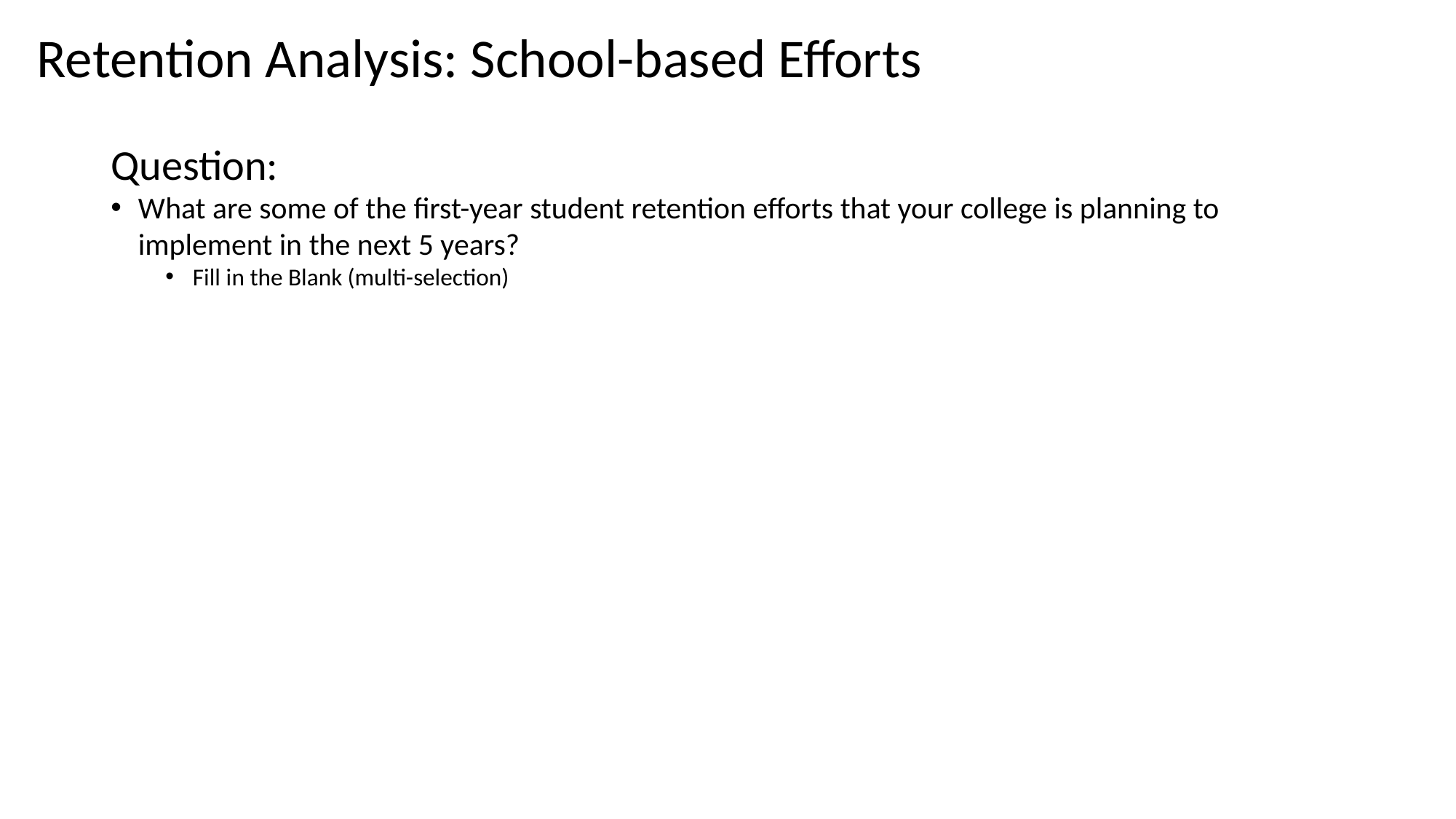

# Retention Analysis: School-based Efforts
Question:
What are some of the first-year student retention efforts that your college is planning to implement in the next 5 years?
Fill in the Blank (multi-selection)